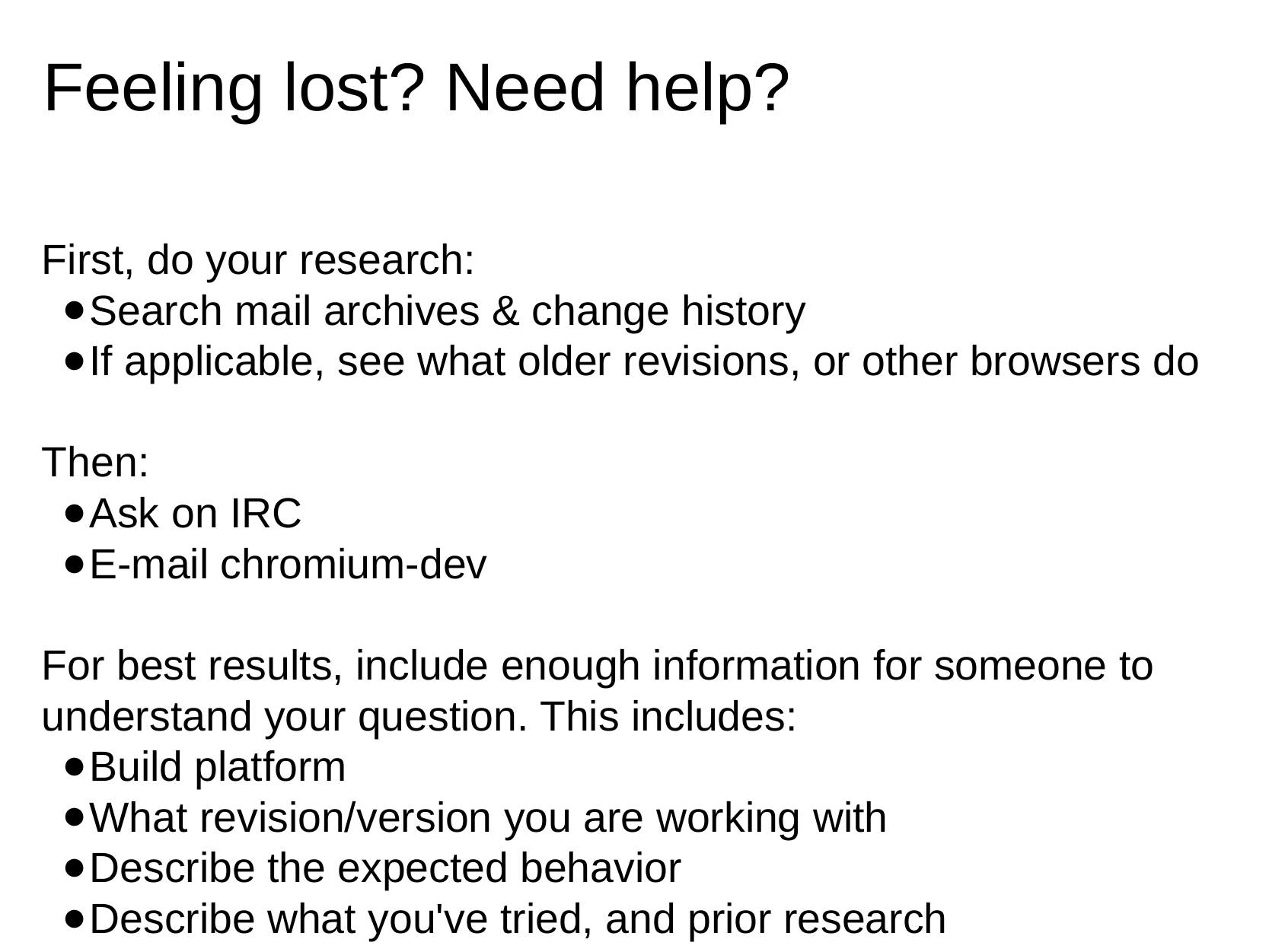

# Feeling lost? Need help?
First, do your research:
Search mail archives & change history
If applicable, see what older revisions, or other browsers do
Then:
Ask on IRC
E-mail chromium-dev
For best results, include enough information for someone to understand your question. This includes:
Build platform
What revision/version you are working with
Describe the expected behavior
Describe what you've tried, and prior research